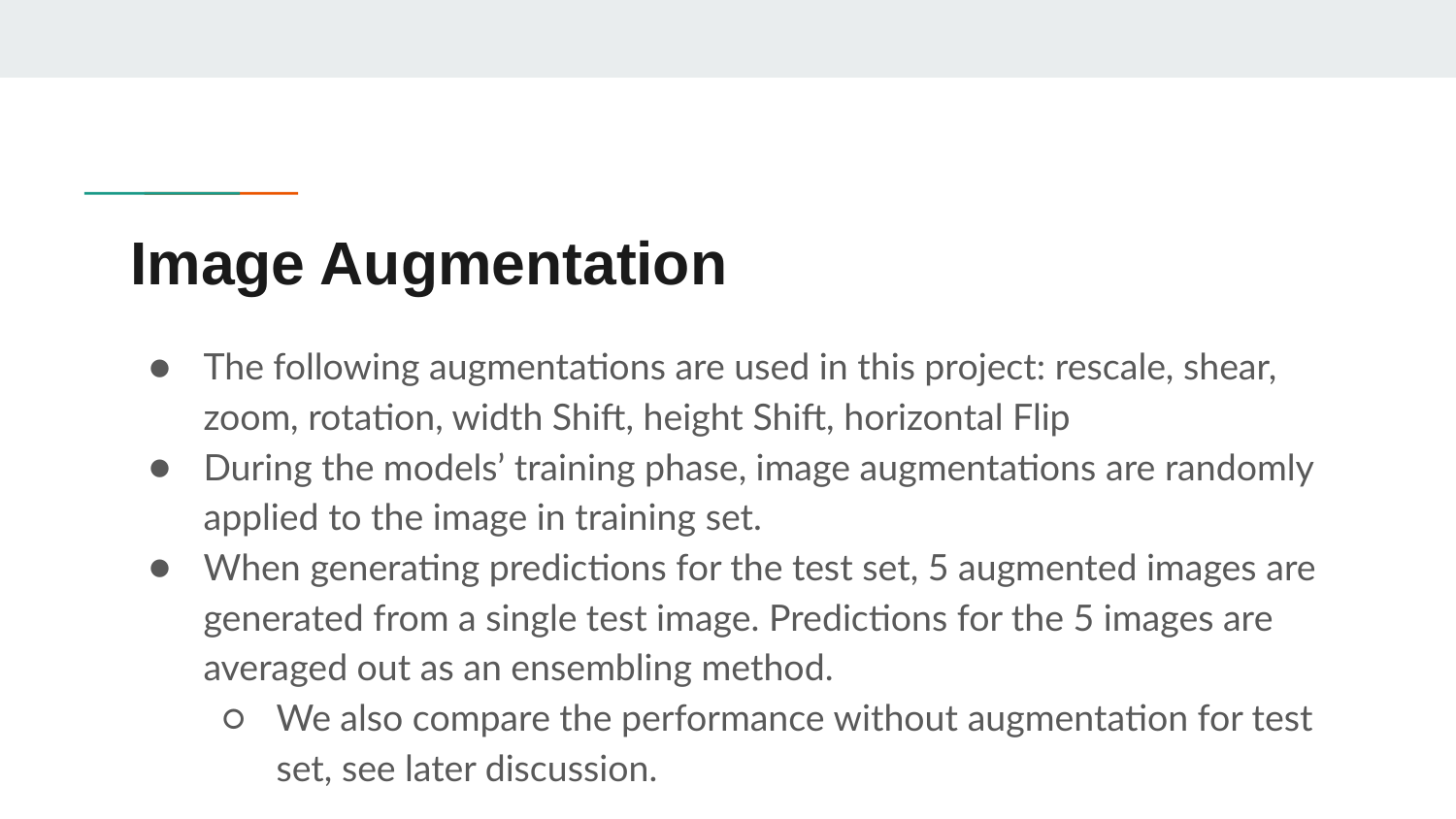

# Image Augmentation
The following augmentations are used in this project: rescale, shear, zoom, rotation, width Shift, height Shift, horizontal Flip
During the models’ training phase, image augmentations are randomly applied to the image in training set.
When generating predictions for the test set, 5 augmented images are generated from a single test image. Predictions for the 5 images are averaged out as an ensembling method.
We also compare the performance without augmentation for test set, see later discussion.